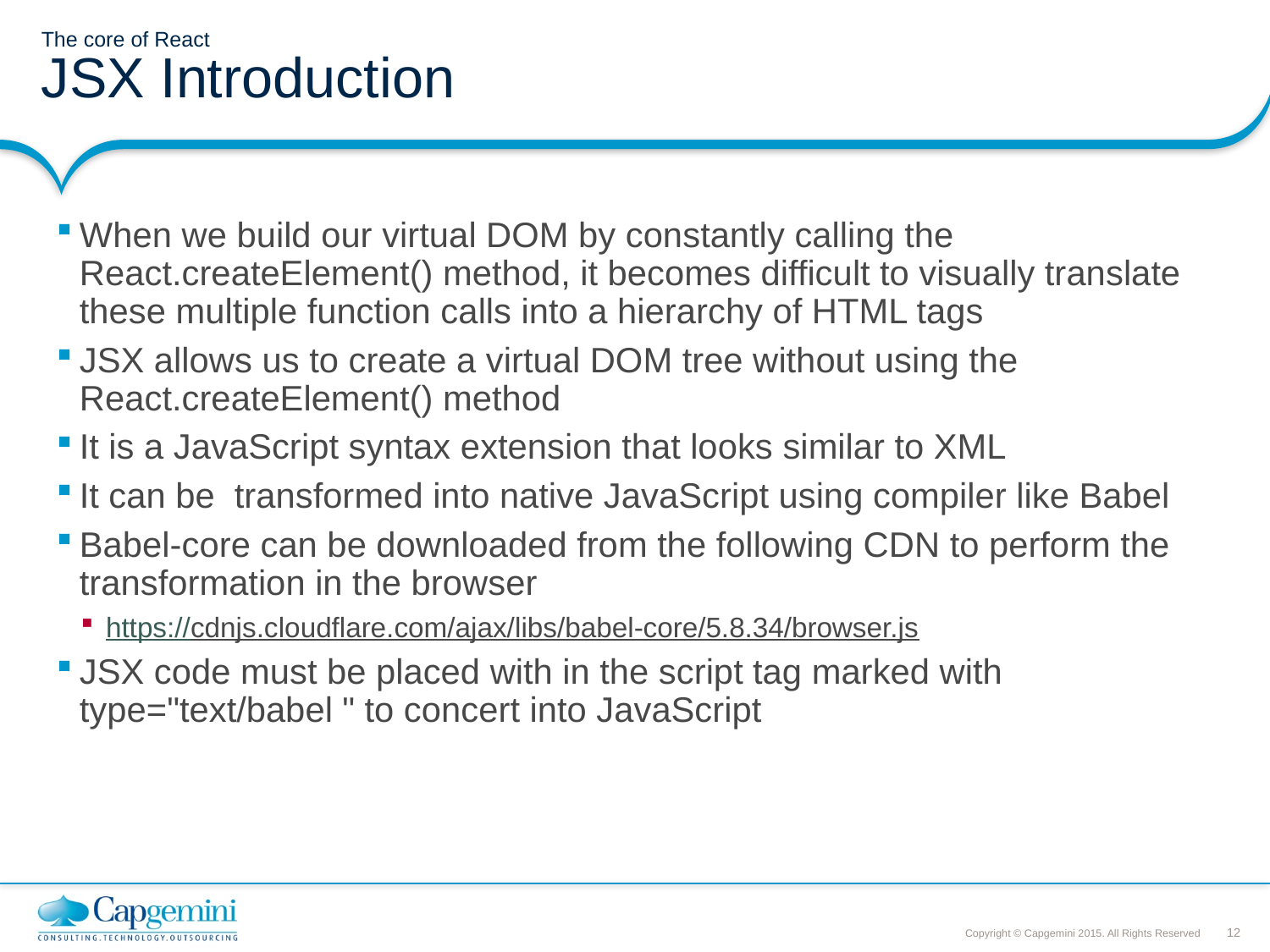

# The core of React JSX Introduction
When we build our virtual DOM by constantly calling the React.createElement() method, it becomes difficult to visually translate these multiple function calls into a hierarchy of HTML tags
JSX allows us to create a virtual DOM tree without using the React.createElement() method
It is a JavaScript syntax extension that looks similar to XML
It can be  transformed into native JavaScript using compiler like Babel
Babel-core can be downloaded from the following CDN to perform the transformation in the browser
https://cdnjs.cloudflare.com/ajax/libs/babel-core/5.8.34/browser.js
JSX code must be placed with in the script tag marked with type="text/babel " to concert into JavaScript